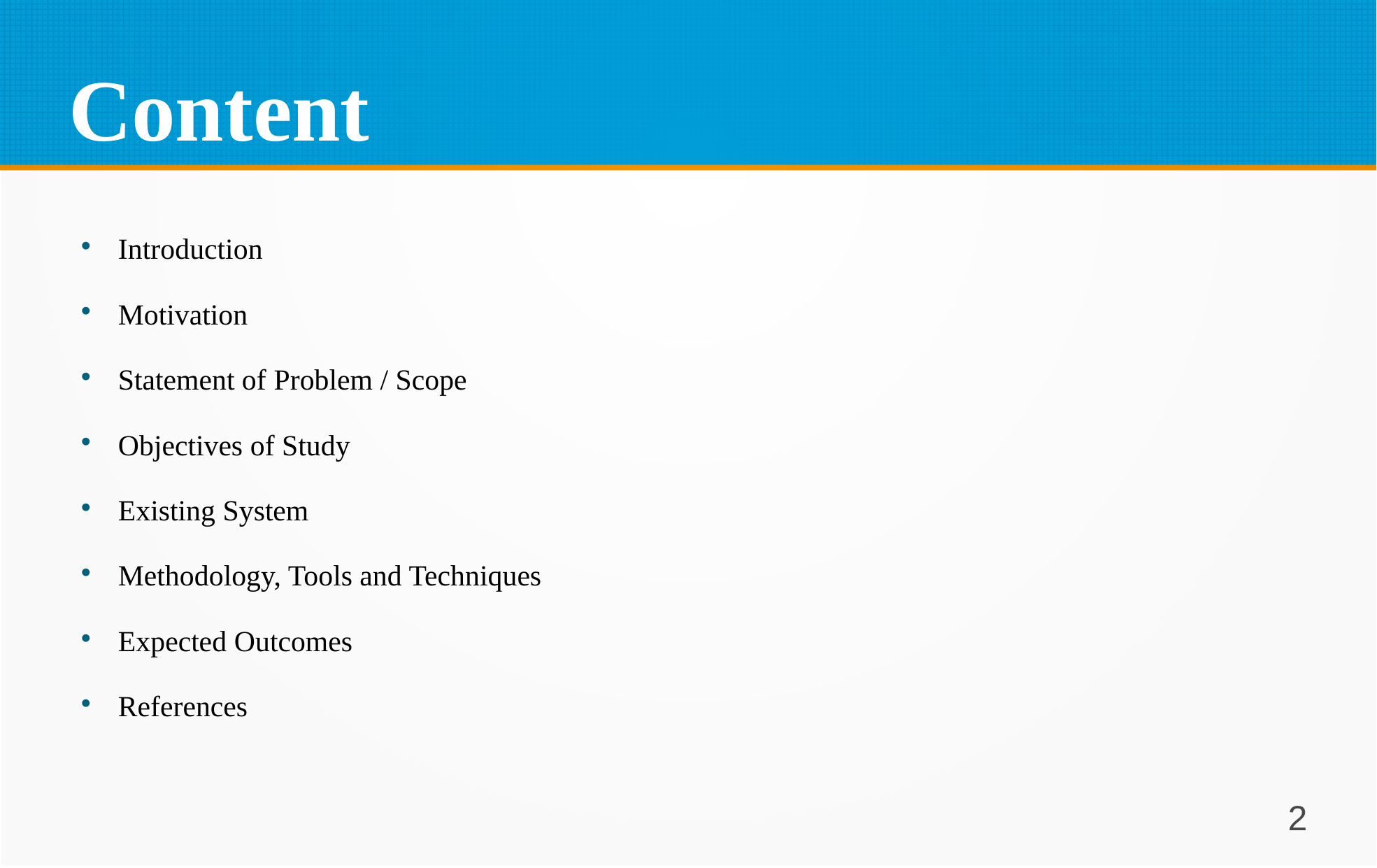

Content
Introduction
Motivation
Statement of Problem / Scope
Objectives of Study
Existing System
Methodology, Tools and Techniques
Expected Outcomes
References

2